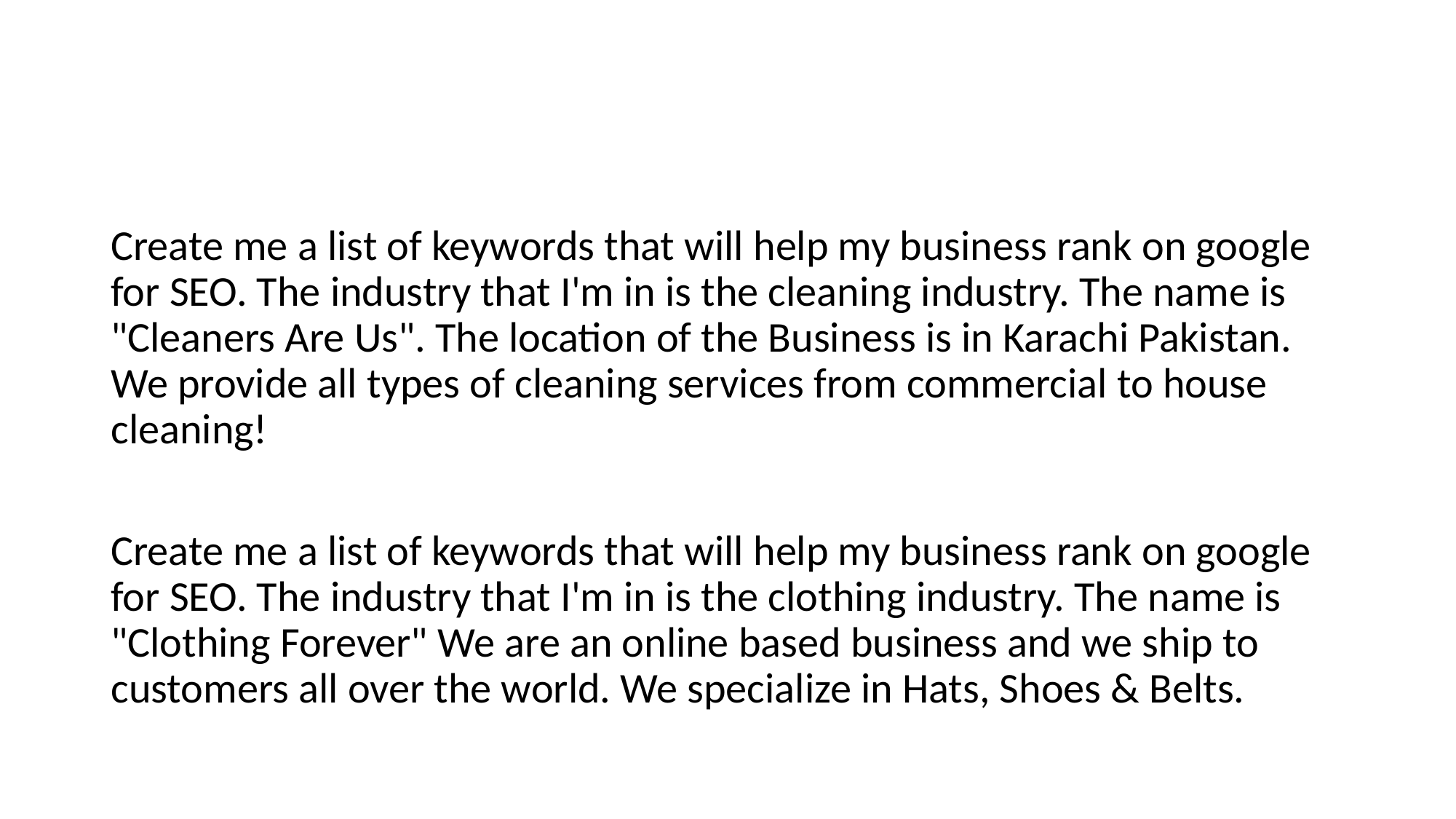

#
Create me a list of keywords that will help my business rank on google for SEO. The industry that I'm in is the cleaning industry. The name is "Cleaners Are Us". The location of the Business is in Karachi Pakistan. We provide all types of cleaning services from commercial to house cleaning!

Create me a list of keywords that will help my business rank on google for SEO. The industry that I'm in is the clothing industry. The name is "Clothing Forever" We are an online based business and we ship to customers all over the world. We specialize in Hats, Shoes & Belts.